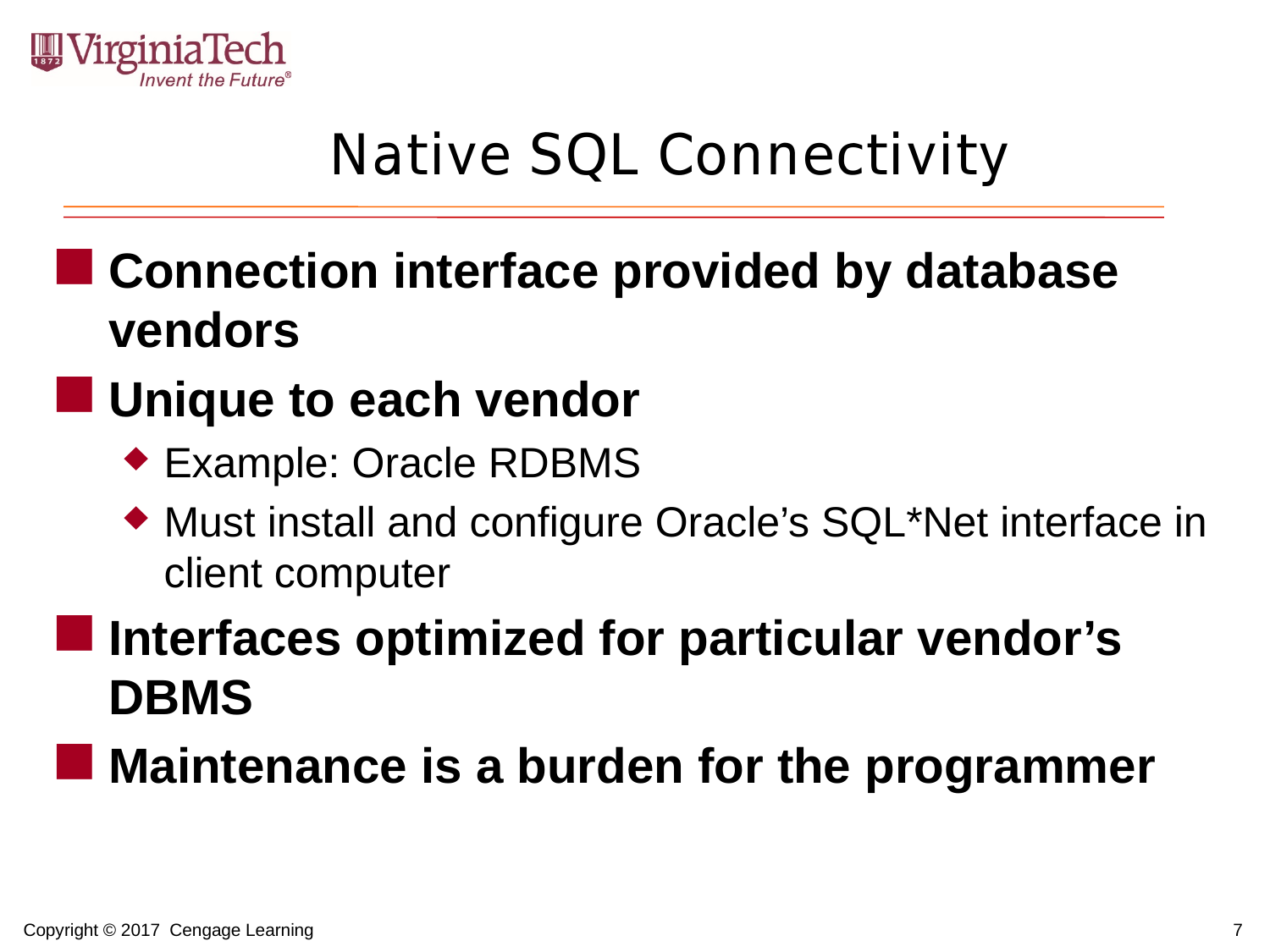

# Native SQL Connectivity
Connection interface provided by database vendors
Unique to each vendor
Example: Oracle RDBMS
Must install and configure Oracle’s SQL*Net interface in client computer
Interfaces optimized for particular vendor’s DBMS
Maintenance is a burden for the programmer
7
Copyright © 2017  Cengage Learning